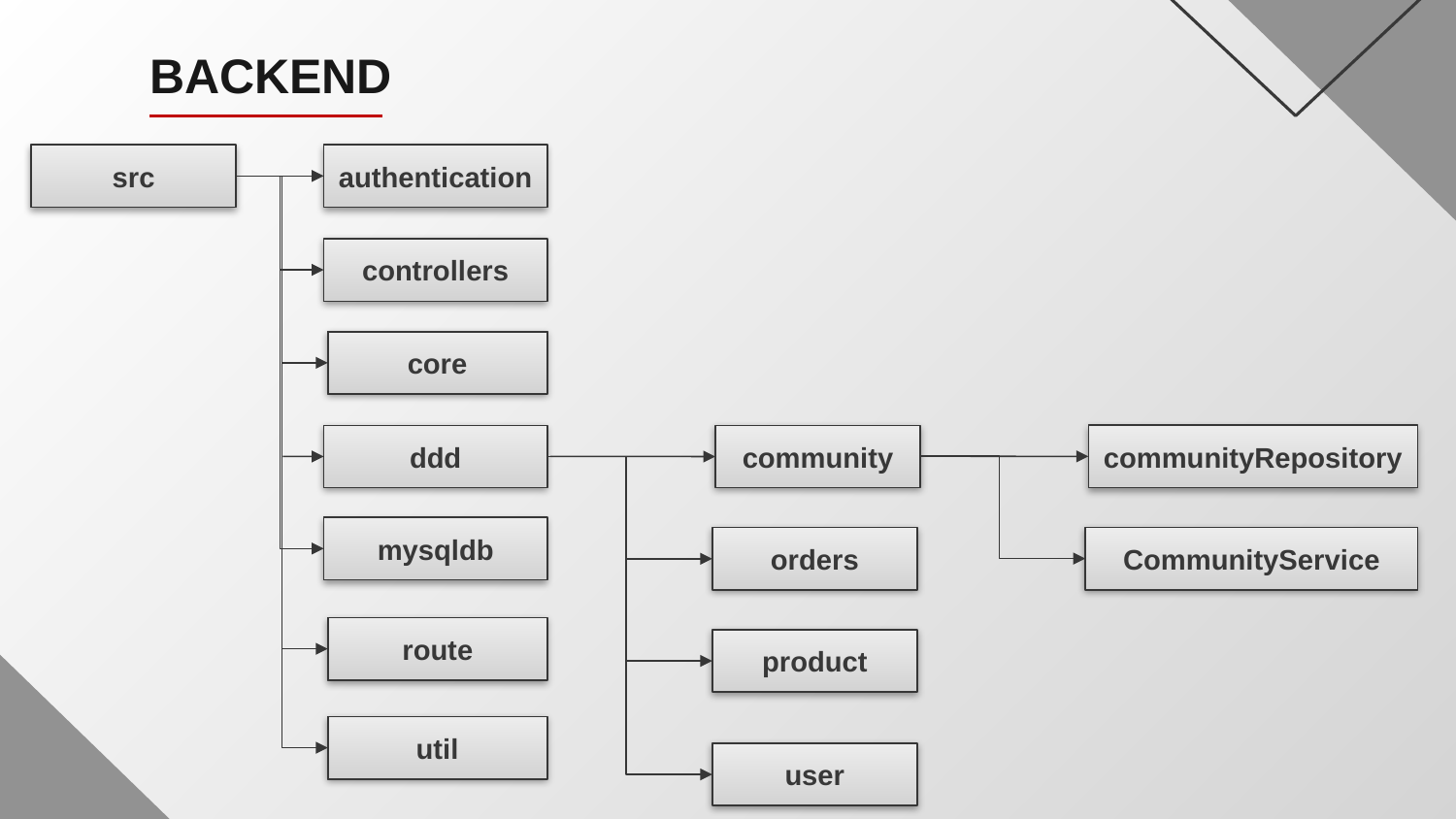

# BACKEND
src
authentication
controllers
core
communityRepository
ddd
community
mysqldb
CommunityService
orders
route
product
util
user